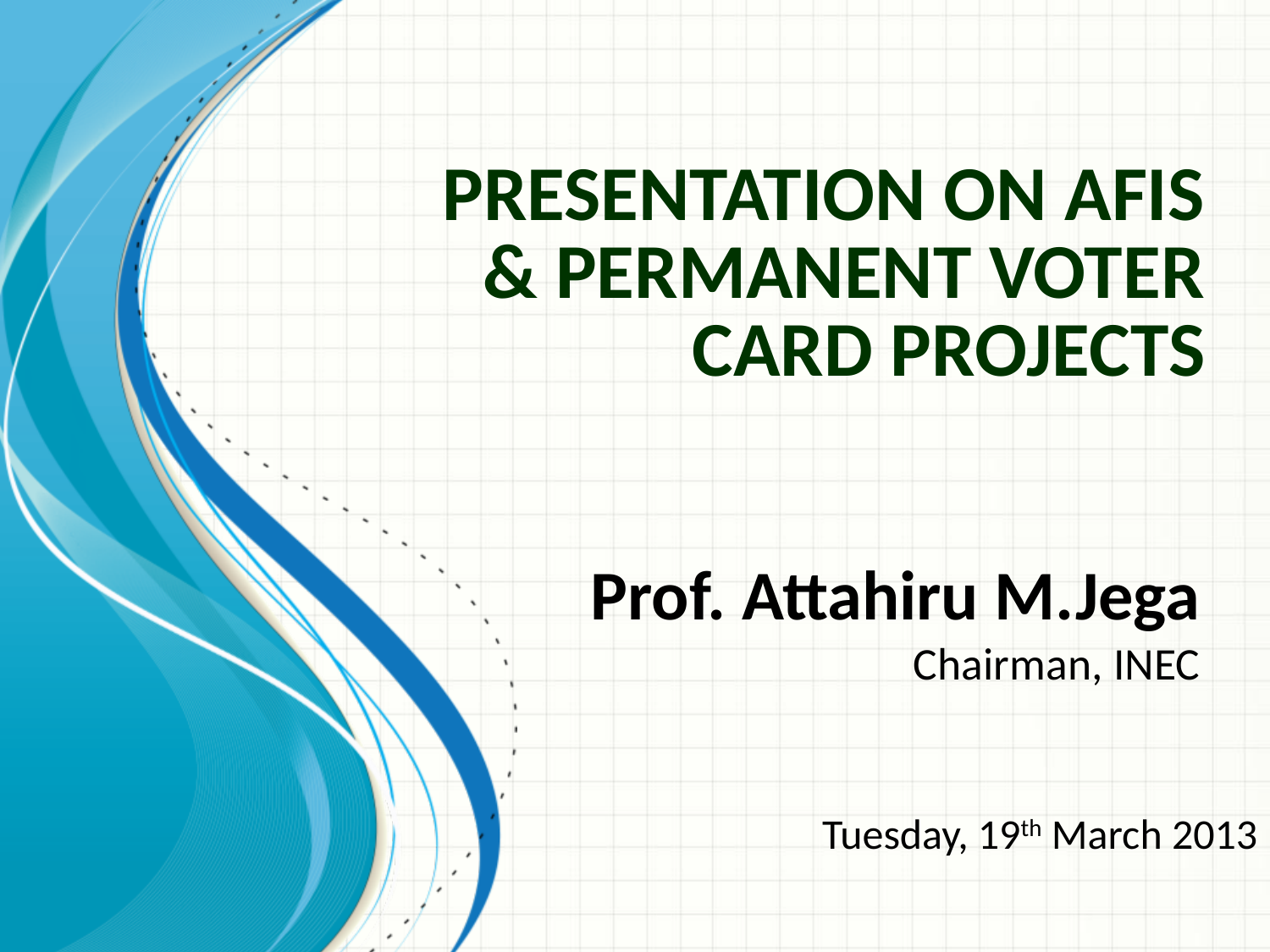

# PRESENTATION ON AFIS & PERMANENT VOTER CARD PROJECTS
Prof. Attahiru M.Jega
Chairman, INEC
Tuesday, 19th March 2013